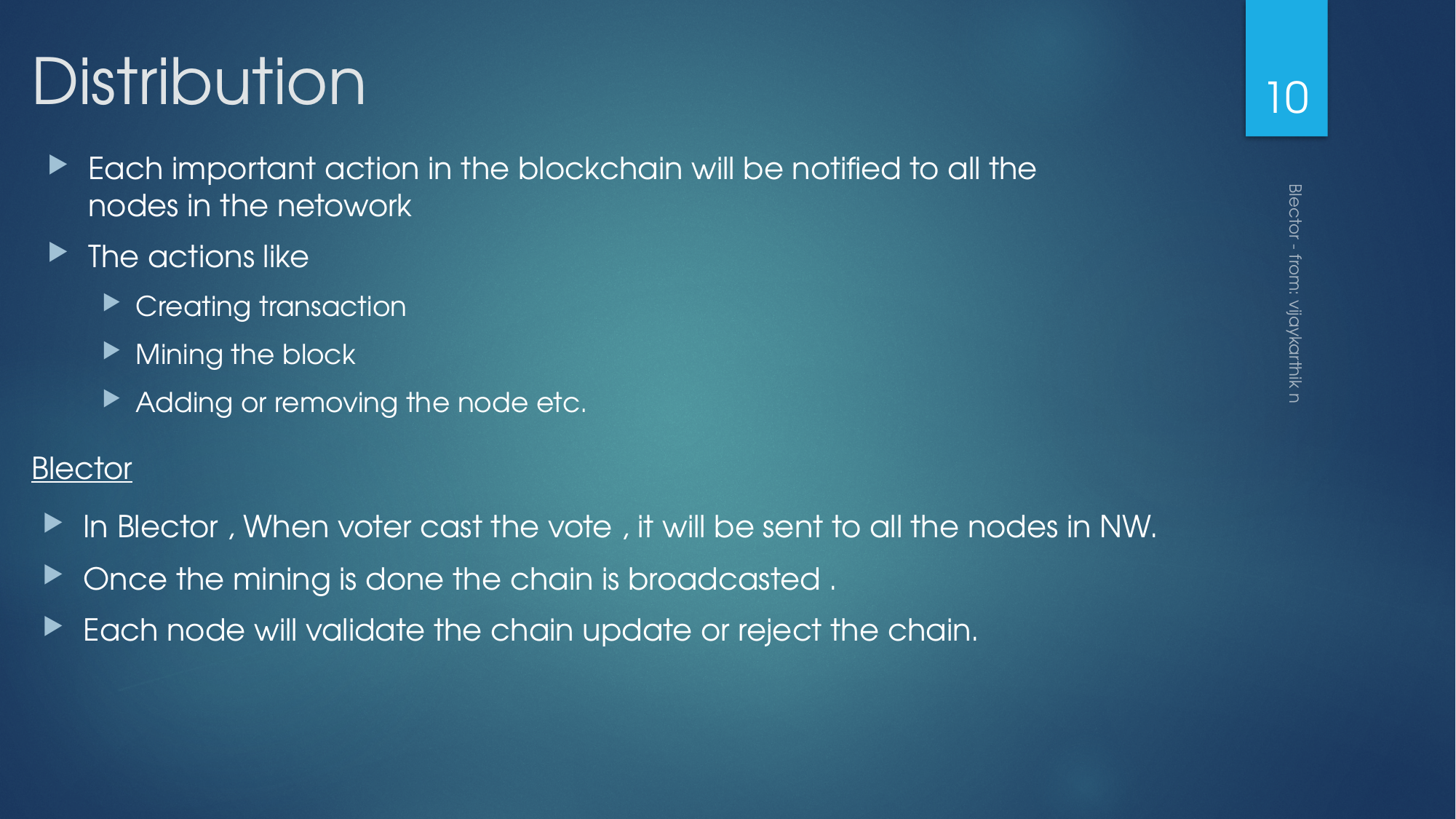

# Distribution
10
Each important action in the blockchain will be notified to all the nodes in the netowork
The actions like
Creating transaction
Mining the block
Adding or removing the node etc.
Blector - from: vijaykarthik n
Blector
In Blector , When voter cast the vote , it will be sent to all the nodes in NW.
Once the mining is done the chain is broadcasted .
Each node will validate the chain update or reject the chain.